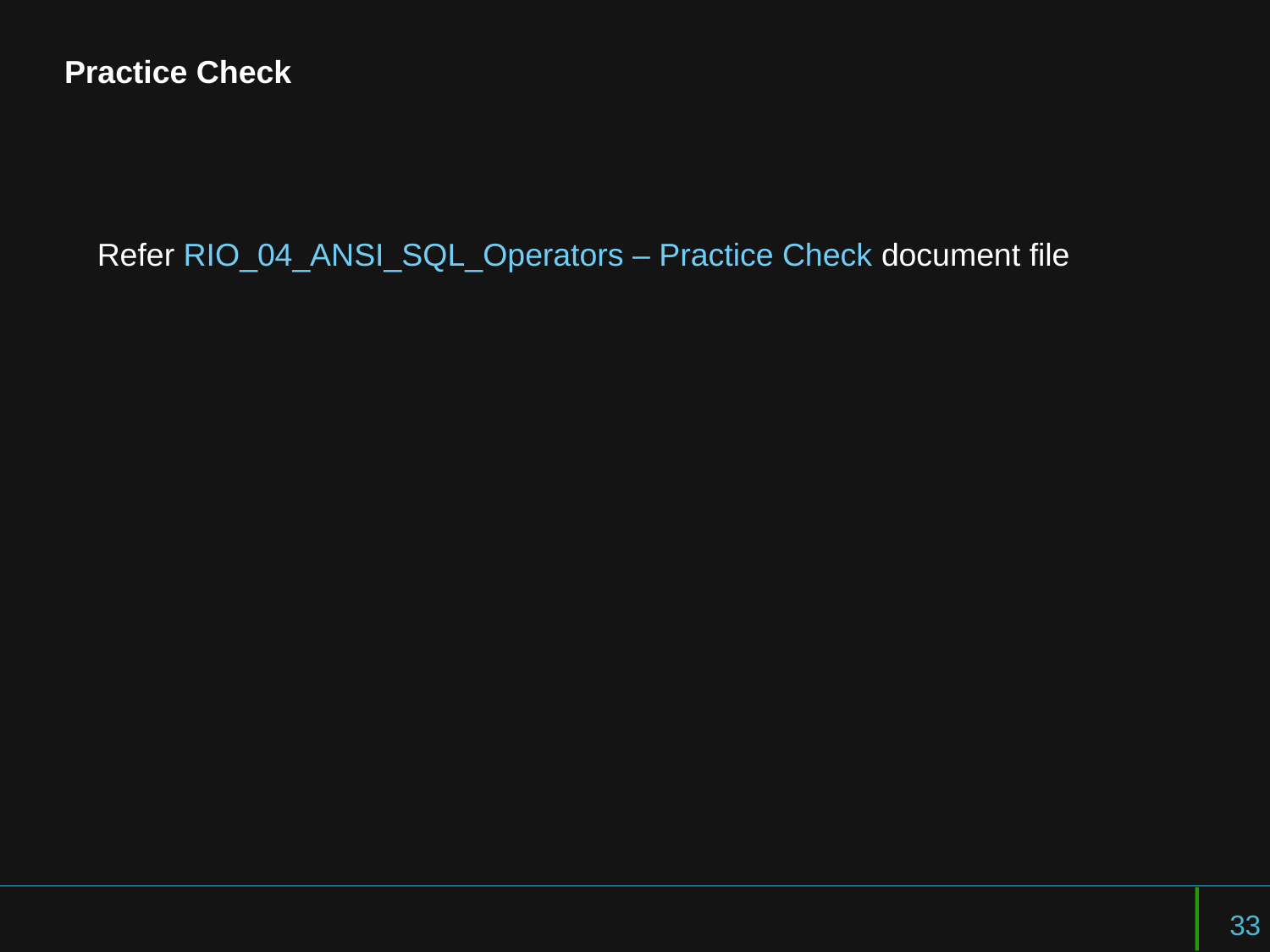

# Practice Check

Refer RIO_04_ANSI_SQL_Operators – Practice Check document file

33